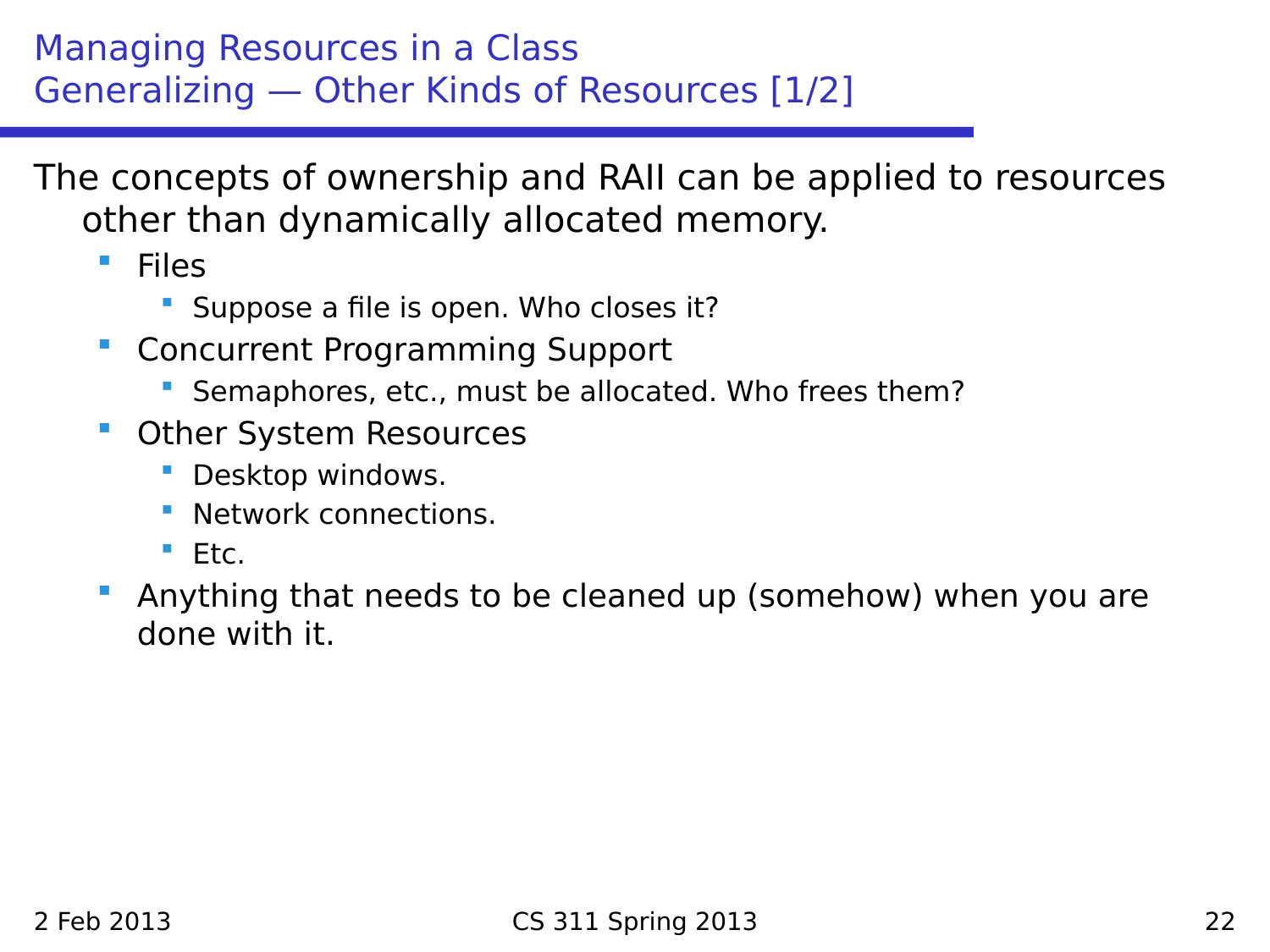

# Managing Resources in a Class Generalizing — Other Kinds of Resources [1/2]
The concepts of ownership and RAII can be applied to resources other than dynamically allocated memory.
Files
Suppose a file is open. Who closes it?
Concurrent Programming Support
Semaphores, etc., must be allocated. Who frees them?
Other System Resources
Desktop windows.
Network connections.
Etc.
Anything that needs to be cleaned up (somehow) when you are done with it.
2 Feb 2013
CS 311 Spring 2013
22